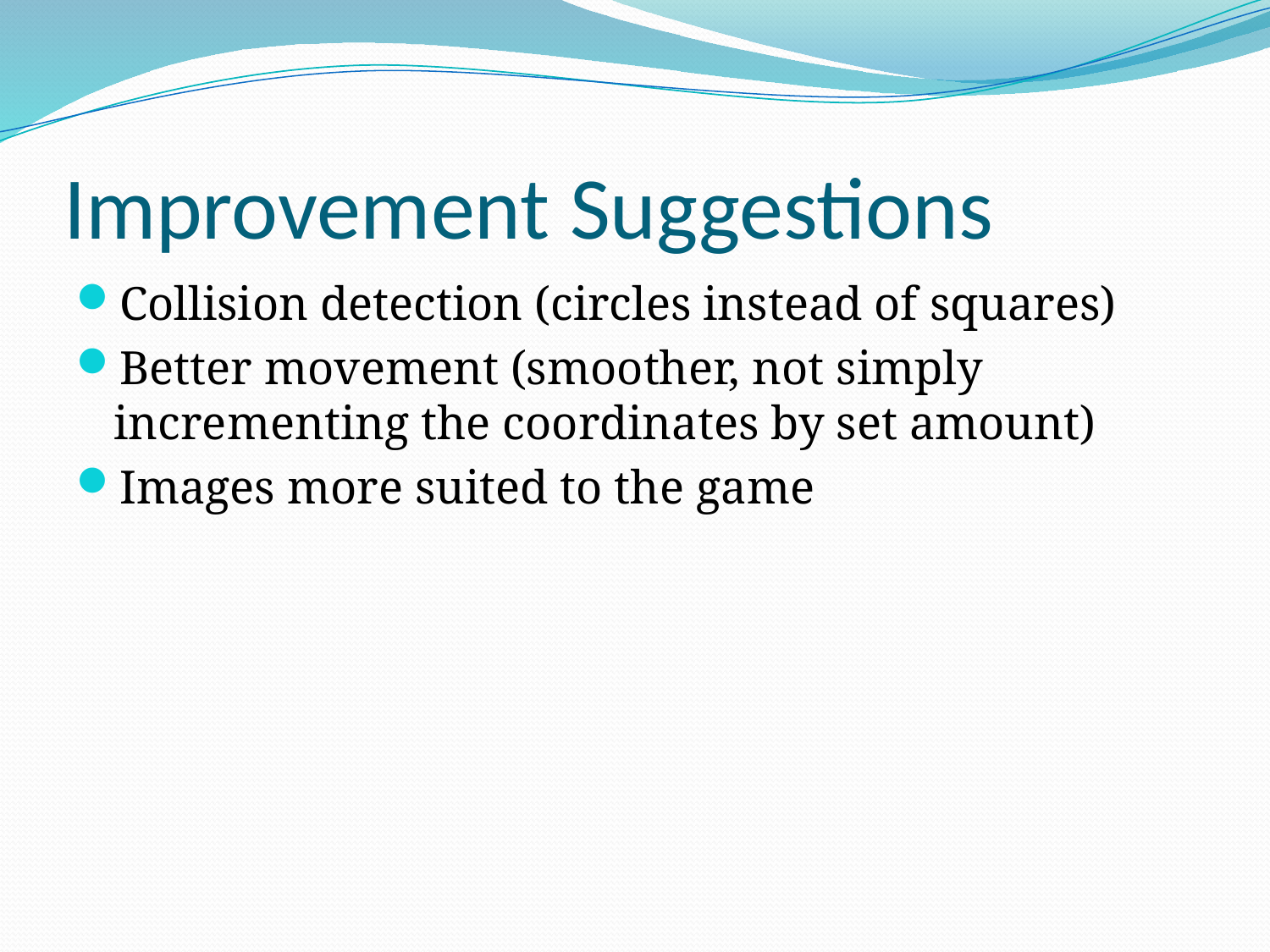

# Improvement Suggestions
Collision detection (circles instead of squares)
Better movement (smoother, not simply incrementing the coordinates by set amount)
Images more suited to the game